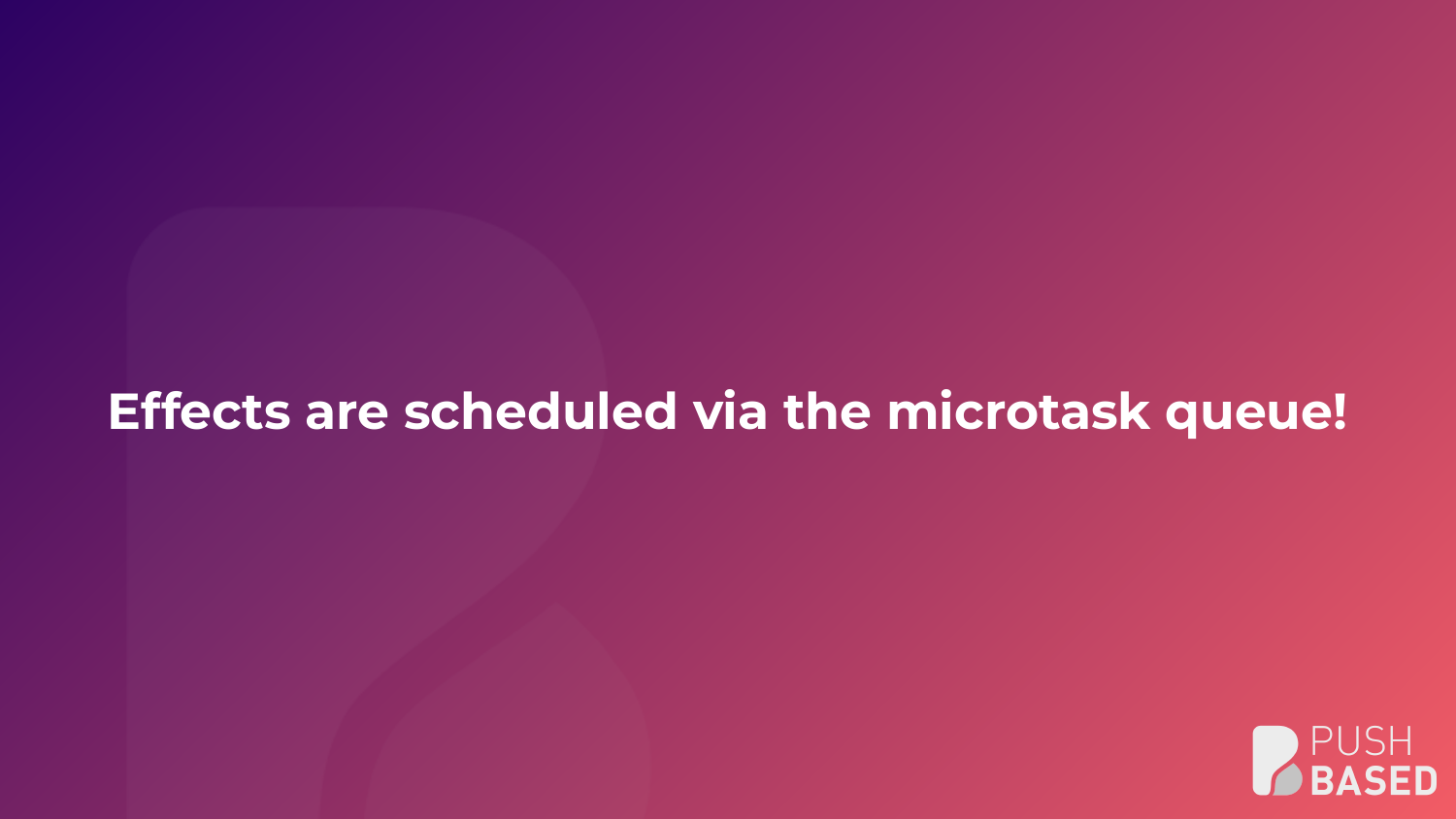

# Effects are scheduled via the microtask queue!